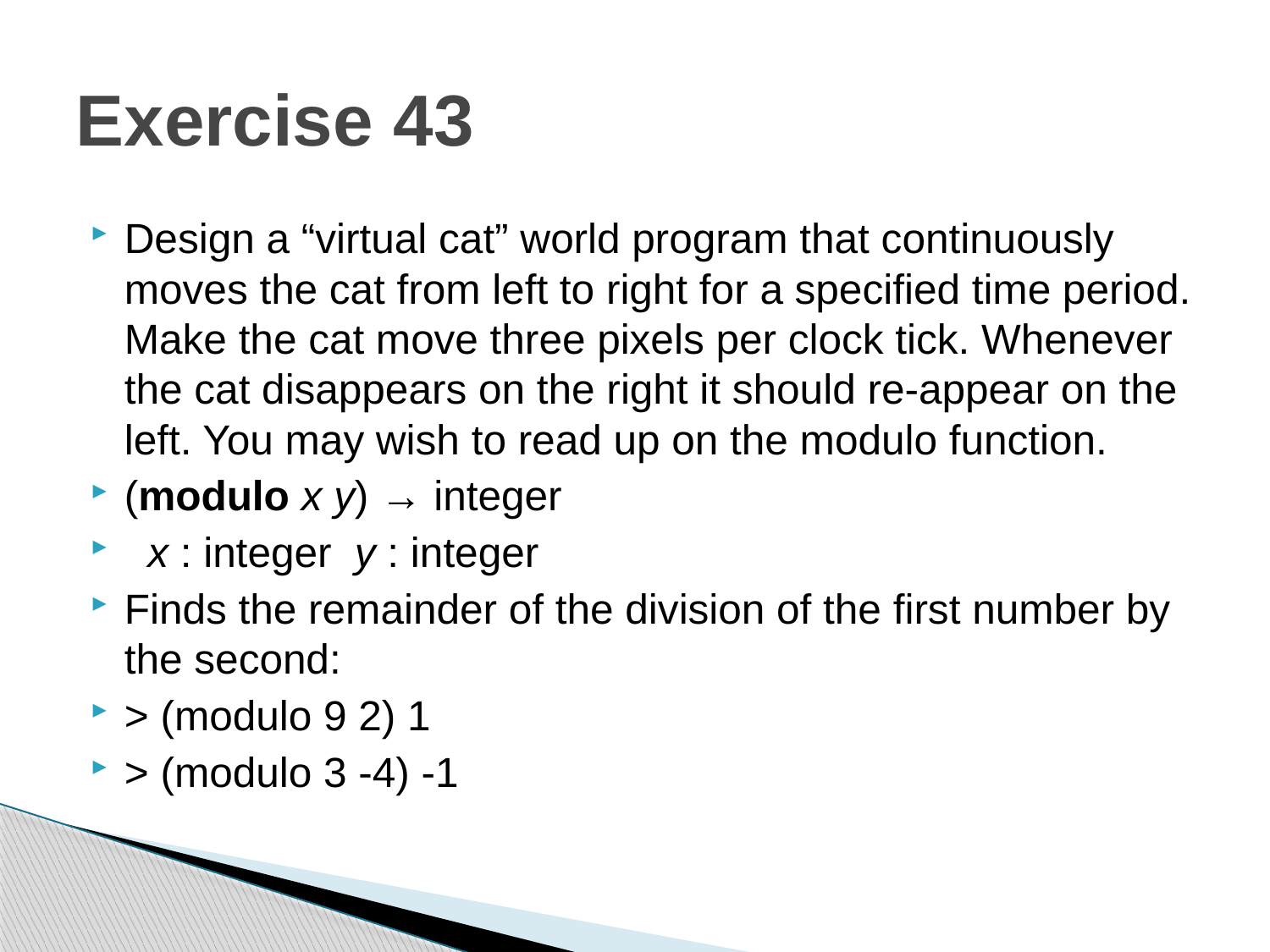

# Exercise 43
Design a “virtual cat” world program that continuously moves the cat from left to right for a specified time period. Make the cat move three pixels per clock tick. Whenever the cat disappears on the right it should re-appear on the left. You may wish to read up on the modulo function.
(modulo x y) → integer
  x : integer  y : integer
Finds the remainder of the division of the first number by the second:
> (modulo 9 2) 1
> (modulo 3 -4) -1